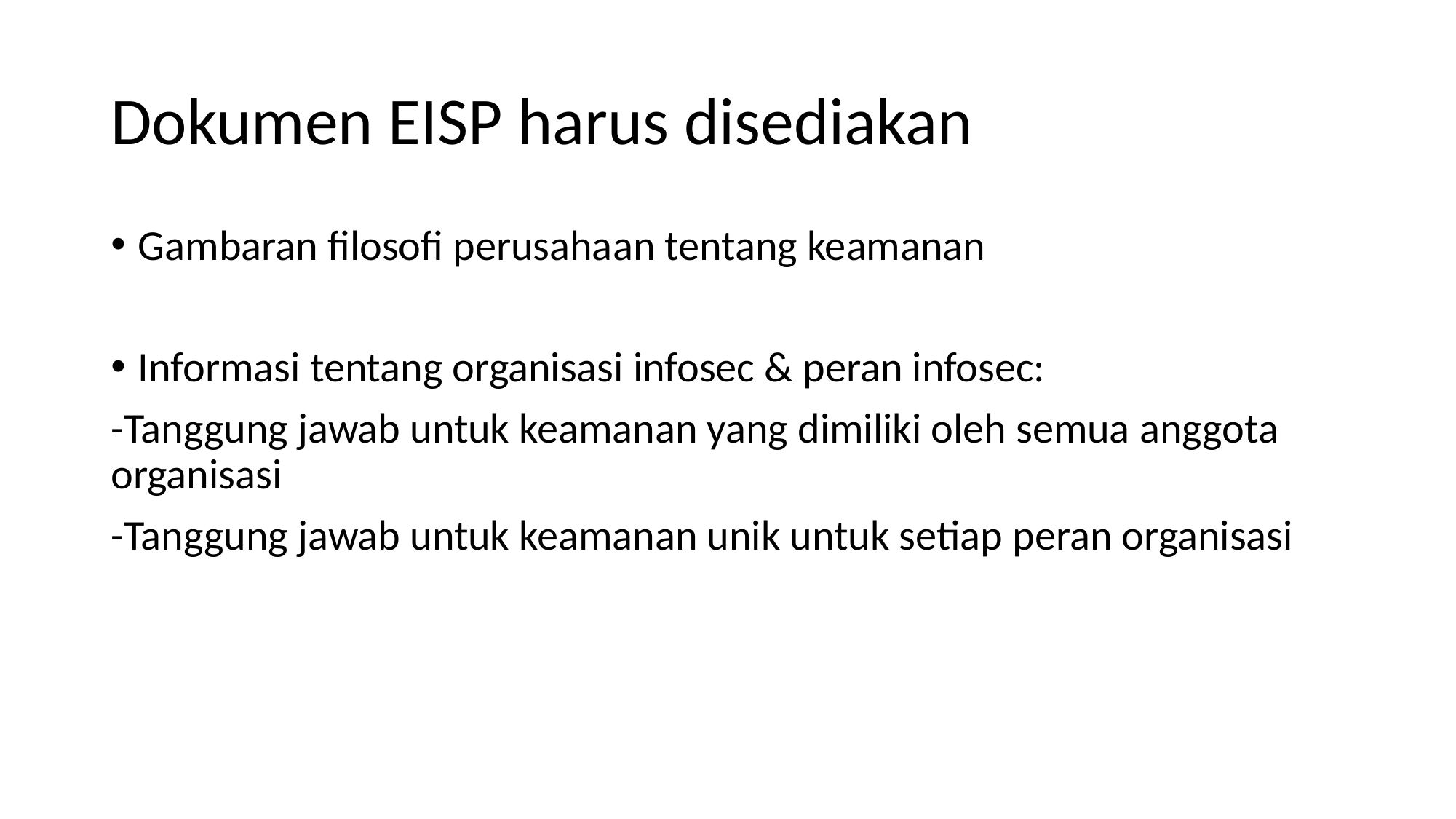

# Dokumen EISP harus disediakan
Gambaran filosofi perusahaan tentang keamanan

Informasi tentang organisasi infosec & peran infosec:
-Tanggung jawab untuk keamanan yang dimiliki oleh semua anggota organisasi
-Tanggung jawab untuk keamanan unik untuk setiap peran organisasi